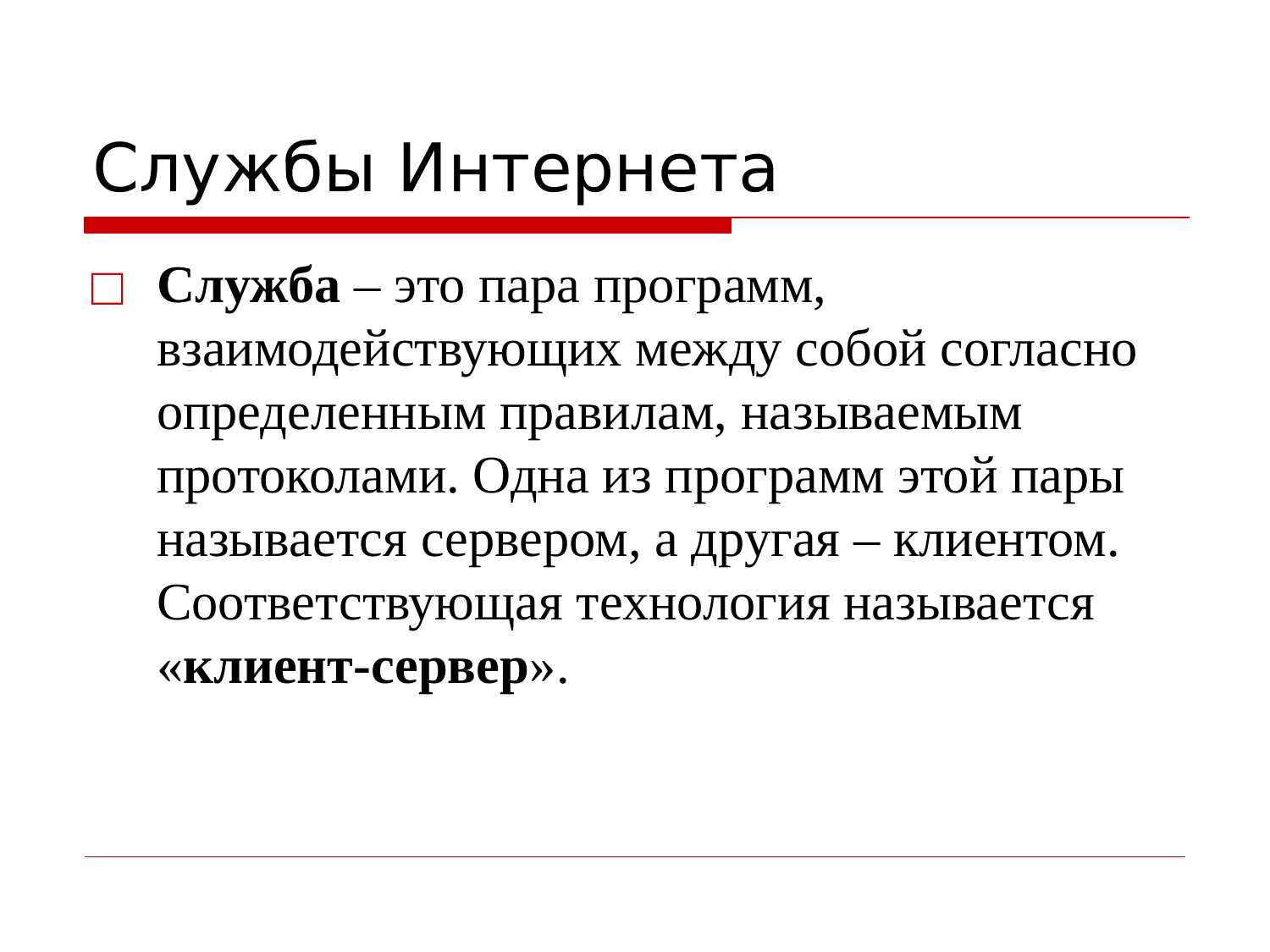

# Службы Интернета
Служба – это пара программ, взаимодействующих между собой согласно определенным правилам, называемым протоколами. Одна из программ этой пары называется сервером, а другая – клиентом. Соответствующая технология называется «клиент-сервер».